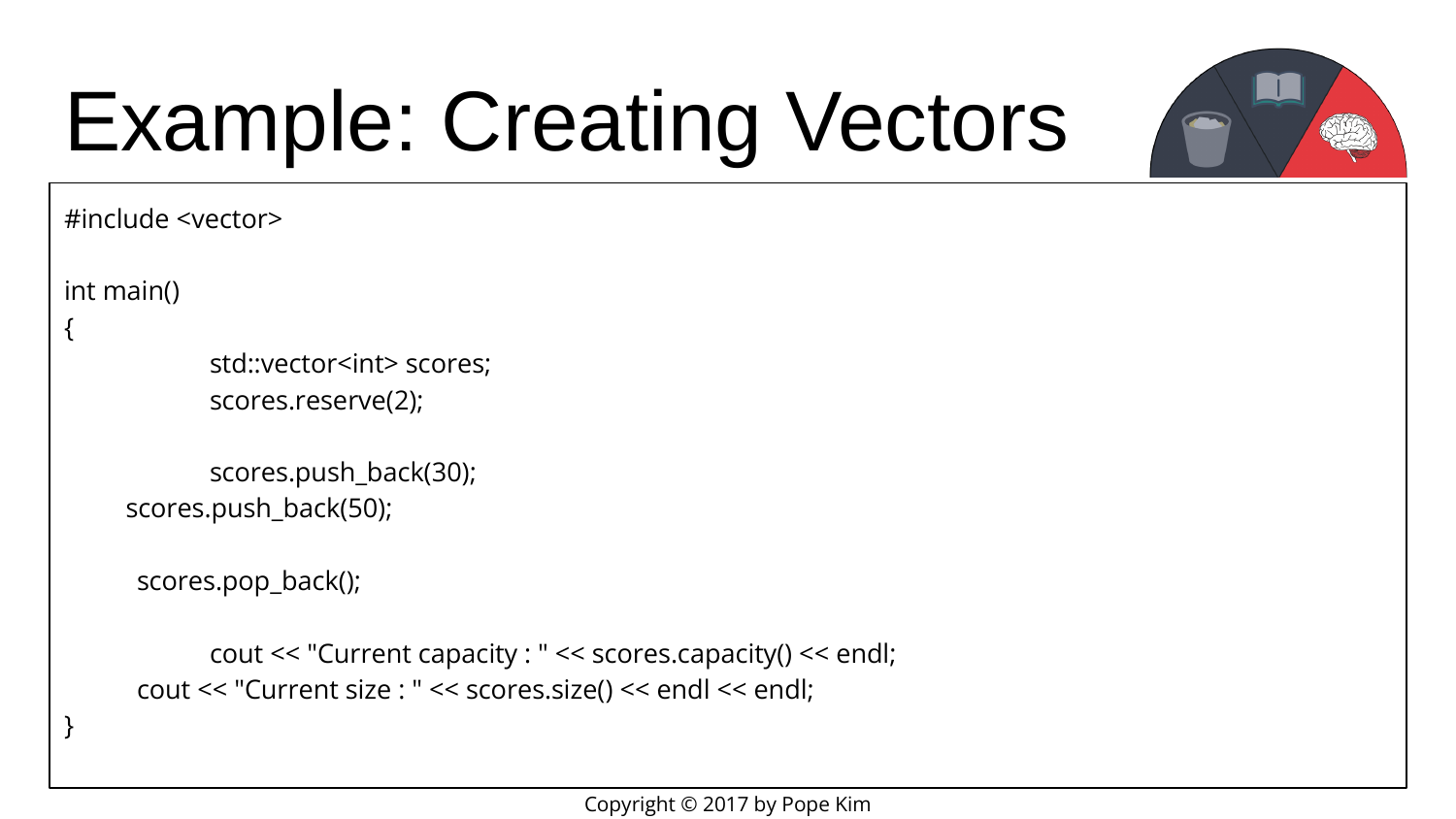

# Example: Creating Vectors
#include <vector>

int main()
{
	std::vector<int> scores;
	scores.reserve(2);
	scores.push_back(30);
scores.push_back(50);

scores.pop_back();
	cout << "Current capacity : " << scores.capacity() << endl;
cout << "Current size : " << scores.size() << endl << endl;
}